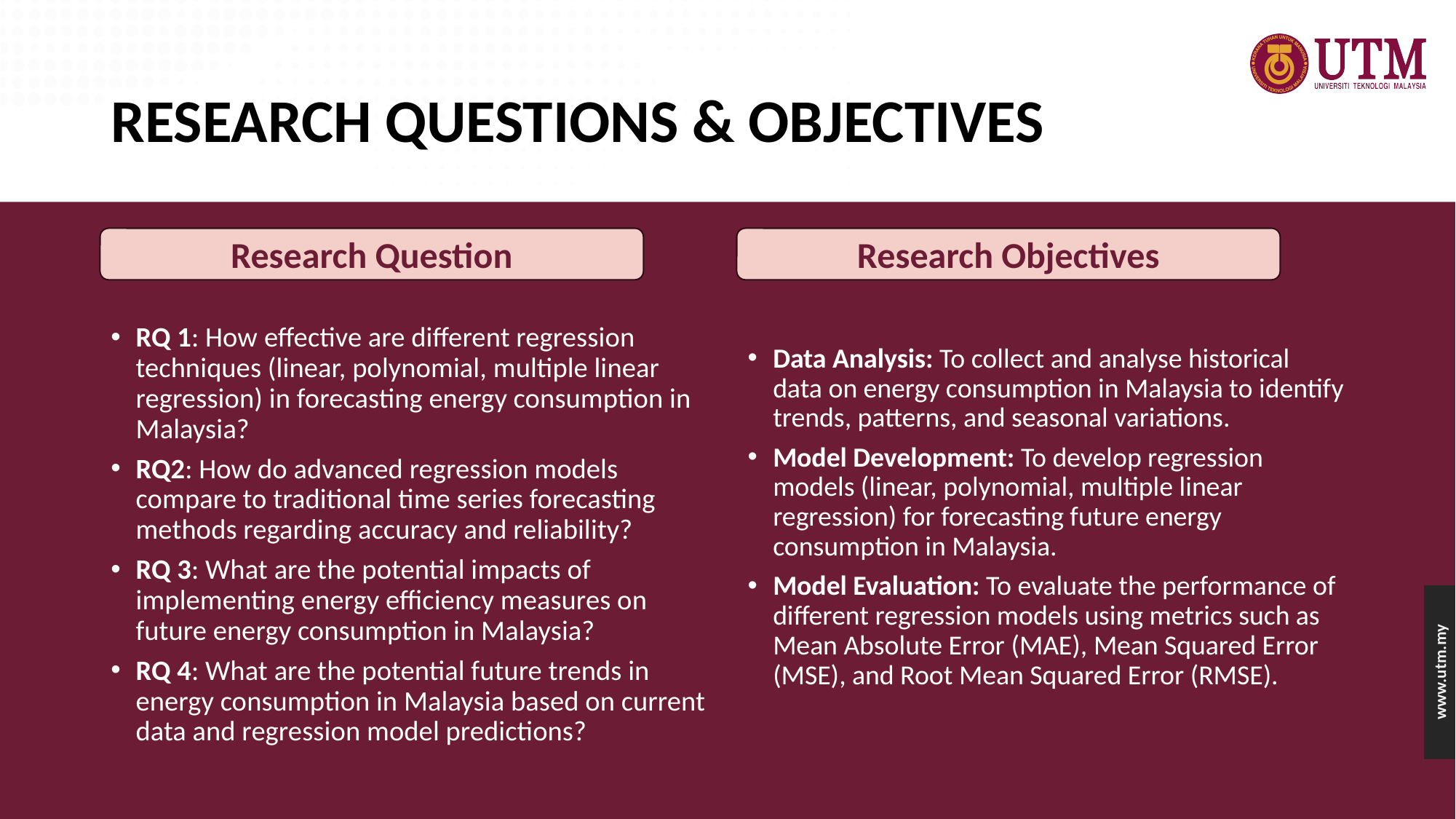

# RESEARCH QUESTIONS & OBJECTIVES
Research Question
Research Objectives

RQ 1: How effective are different regression techniques (linear, polynomial, multiple linear regression) in forecasting energy consumption in Malaysia?
RQ2: How do advanced regression models compare to traditional time series forecasting methods regarding accuracy and reliability?
RQ 3: What are the potential impacts of implementing energy efficiency measures on future energy consumption in Malaysia?
RQ 4: What are the potential future trends in energy consumption in Malaysia based on current data and regression model predictions?

Data Analysis: To collect and analyse historical data on energy consumption in Malaysia to identify trends, patterns, and seasonal variations.
Model Development: To develop regression models (linear, polynomial, multiple linear regression) for forecasting future energy consumption in Malaysia.
Model Evaluation: To evaluate the performance of different regression models using metrics such as Mean Absolute Error (MAE), Mean Squared Error (MSE), and Root Mean Squared Error (RMSE).